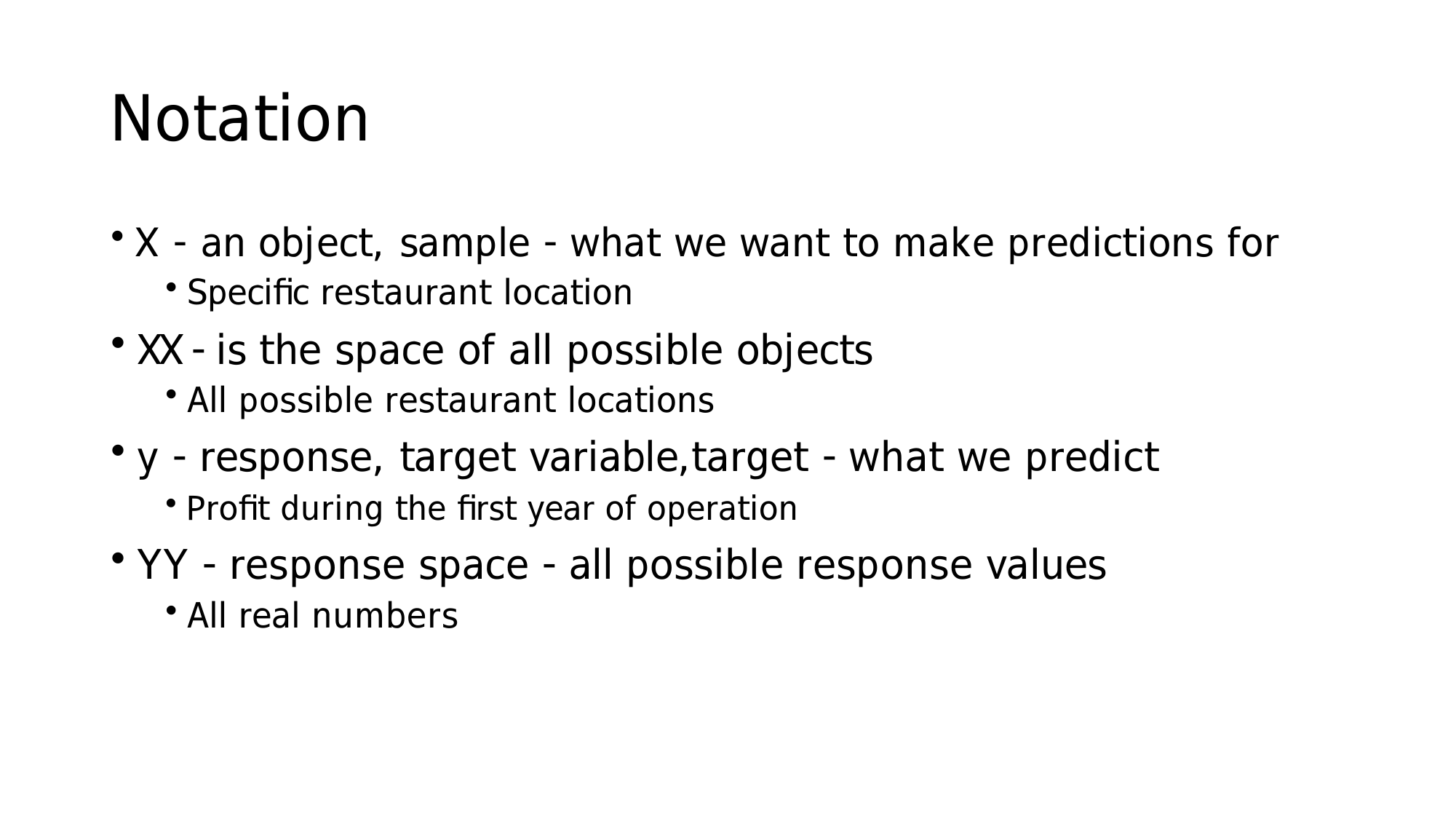

# Notation
X - an object, sample - what we want to make predictions for
Specific restaurant location
XX - is the space of all possible objects
All possible restaurant locations
y - response, target variable,target - what we predict
Profit during the first year of operation
YY - response space - all possible response values
All real numbers